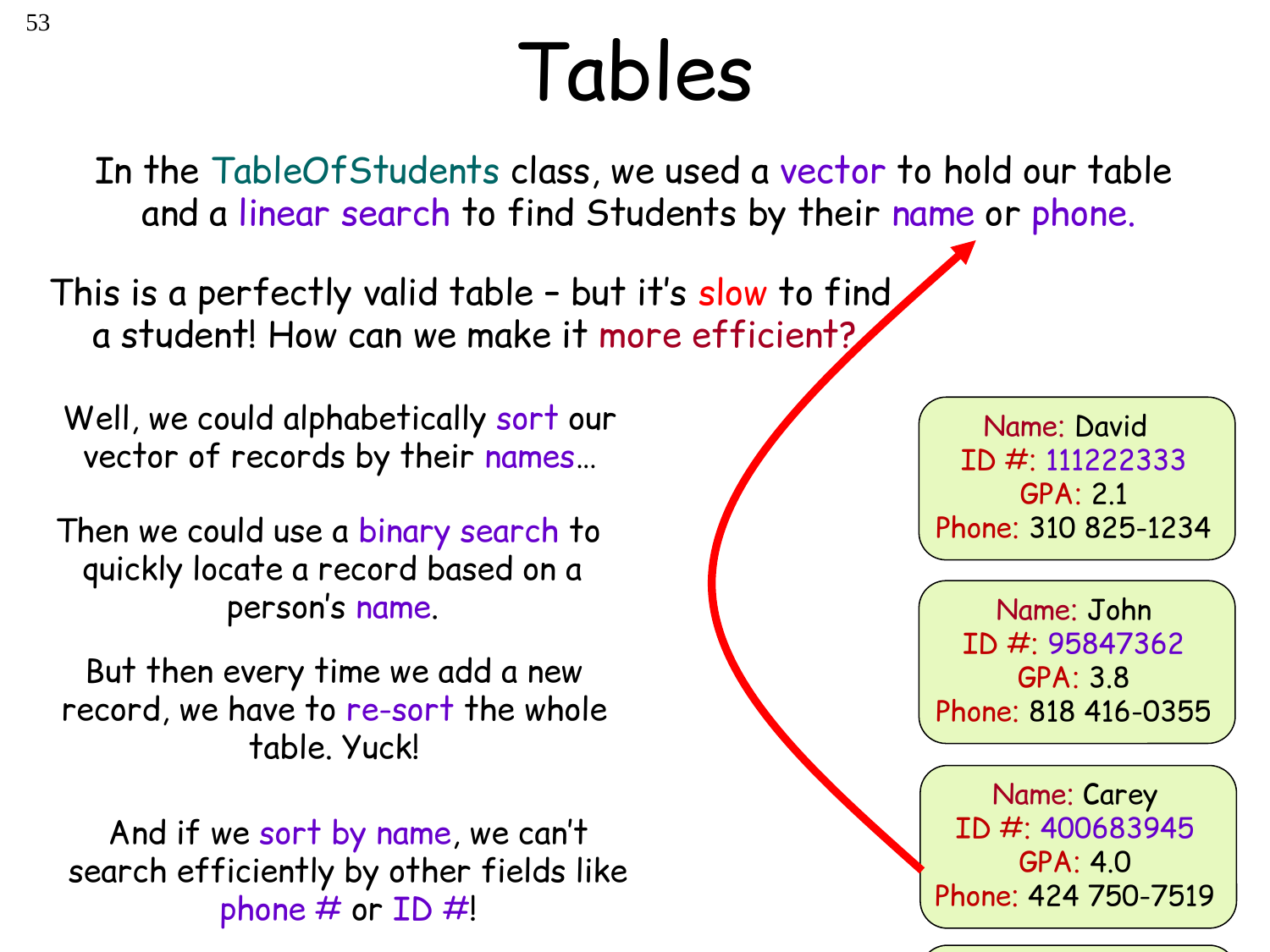

53
# Tables
In the TableOfStudents class, we used a vector to hold our table
and a linear search to find Students by their name or phone.

This is a perfectly valid table – but it’s slow to find
a student! How can we make it more efficient?
Well, we could alphabetically sort our vector of records by their names…

Name: David
ID #: 111222333
GPA: 2.1
Phone: 310 825-1234
Then we could use a binary search to  quickly locate a record based on a person’s name.

Name: John
ID #: 95847362
GPA: 3.8
Phone: 818 416-0355
But then every time we add a new record, we have to re-sort the whole table. Yuck!

Name: Carey
ID #: 400683945
GPA: 4.0
Phone: 424 750-7519
And if we sort by name, we can’t search efficiently by other fields like phone # or ID #!

Name: Albert
ID #: 012191928
GPA: 1.5
Phone: 626 599-5939